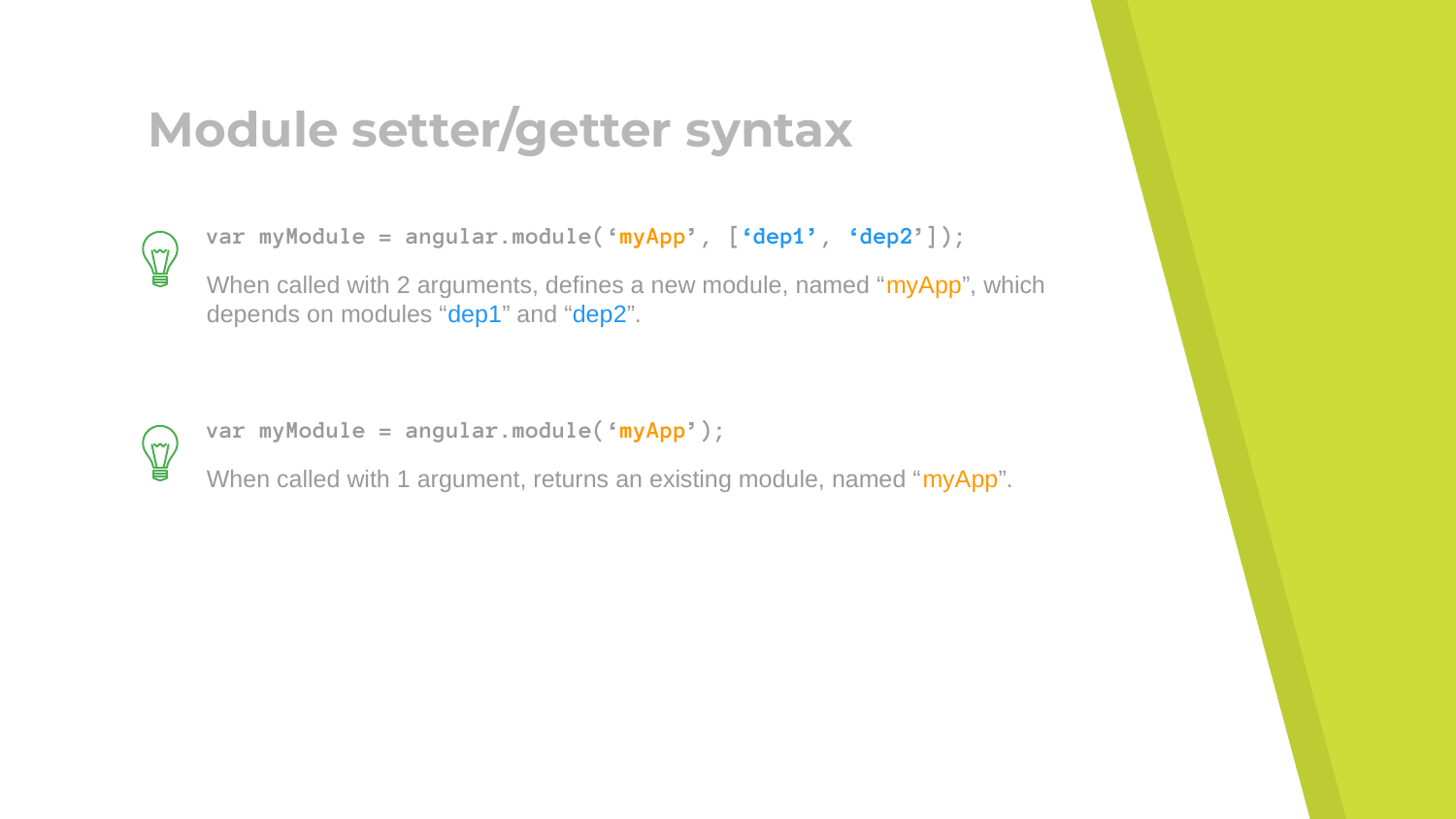

# Module setter/getter syntax
var myModule = angular.module(‘myApp’, [‘dep1’, ‘dep2’]);
When called with 2 arguments, defines a new module, named “myApp”, which depends on modules “dep1” and “dep2”.

var myModule = angular.module(‘myApp’);
When called with 1 argument, returns an existing module, named “myApp”.